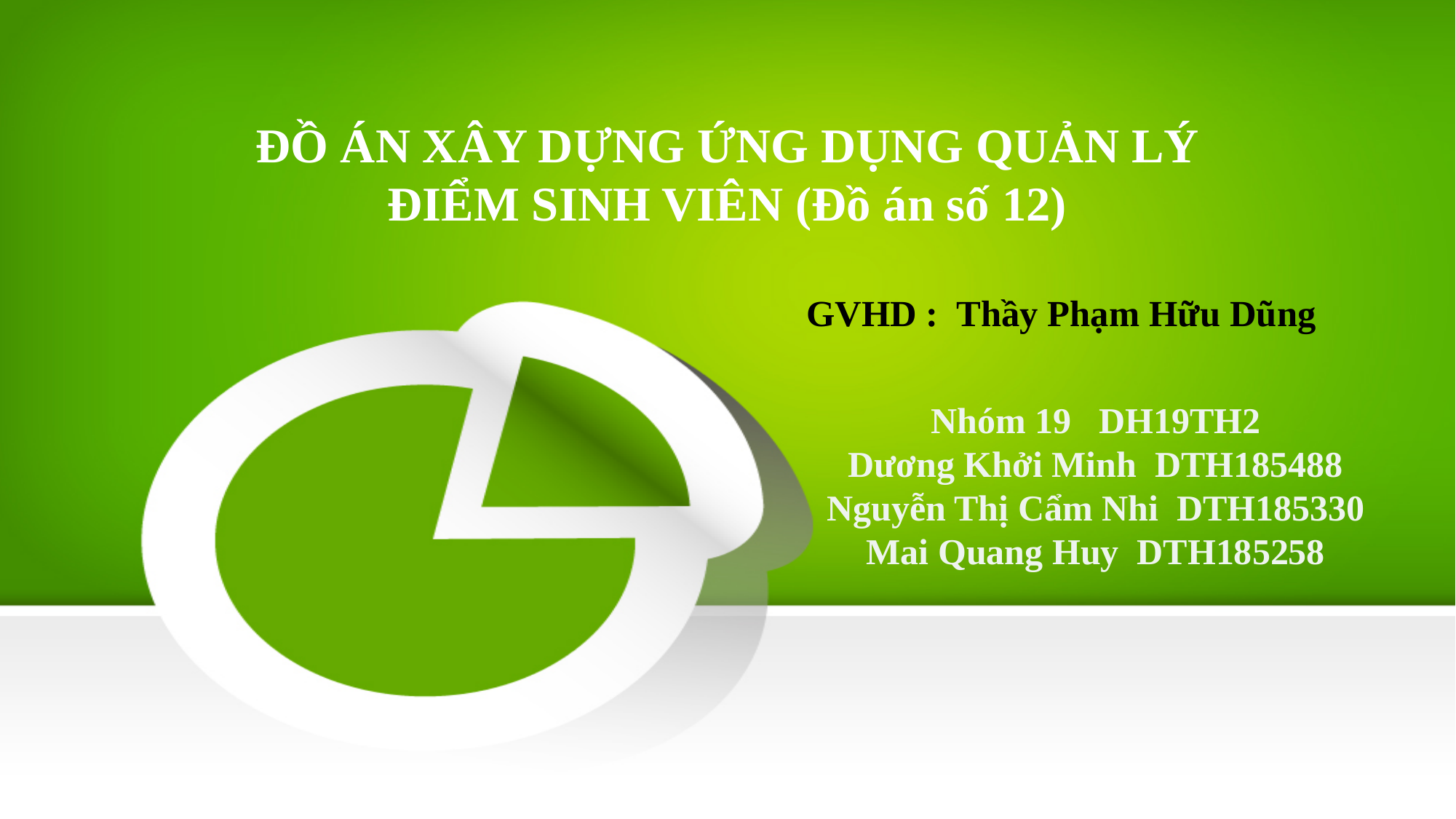

ĐỒ ÁN XÂY DỰNG ỨNG DỤNG QUẢN LÝ ĐIỂM SINH VIÊN (Đồ án số 12)
GVHD :  Thầy Phạm Hữu Dũng

# Nhóm 19   DH19TH2 Dương Khởi Minh  DTH185488 Nguyễn Thị Cẩm Nhi  DTH185330 Mai Quang Huy  DTH185258